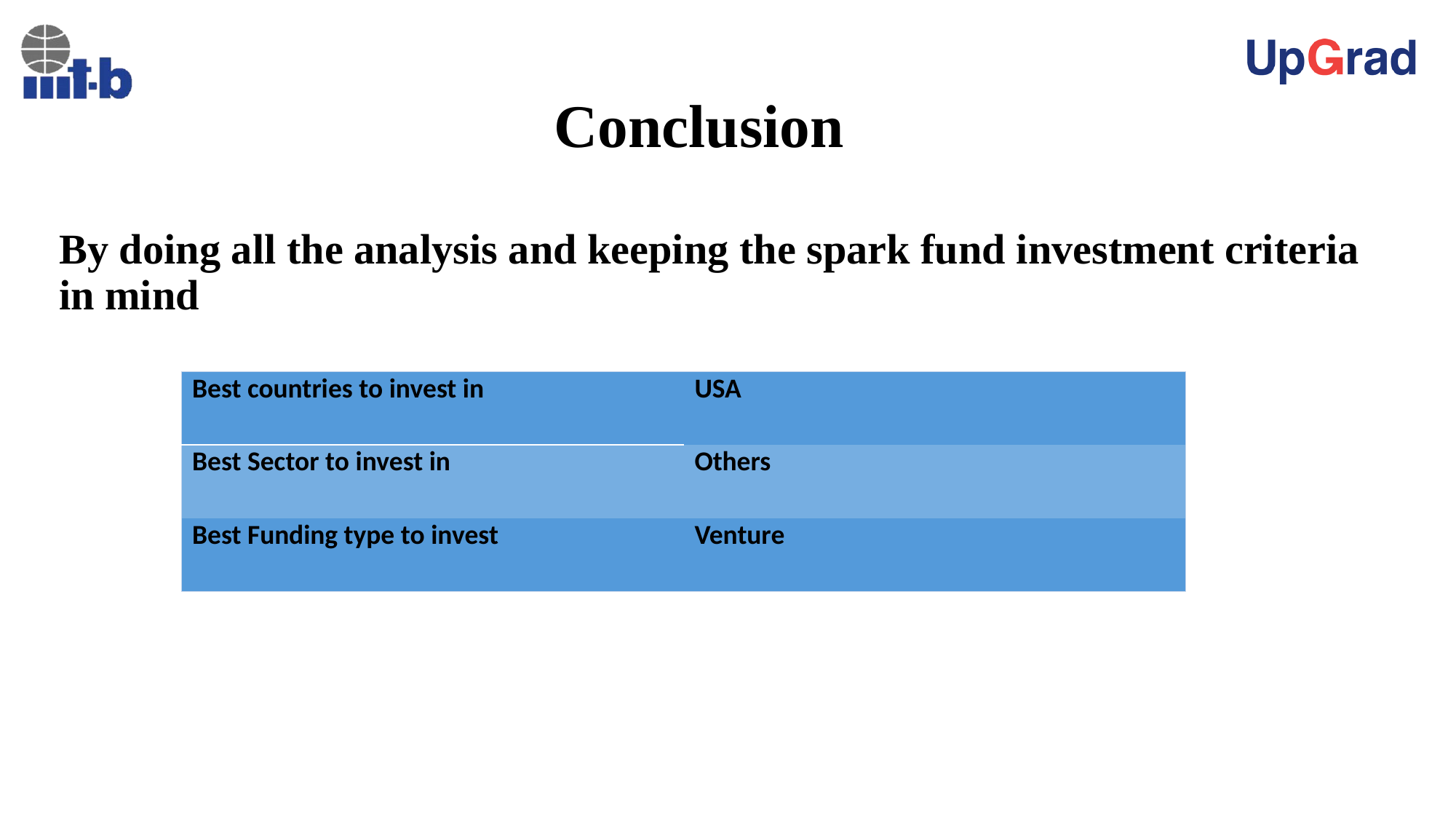

# Conclusion
By doing all the analysis and keeping the spark fund investment criteria in mind
| Best countries to invest in | USA |
| --- | --- |
| Best Sector to invest in | Others |
| Best Funding type to invest | Venture |